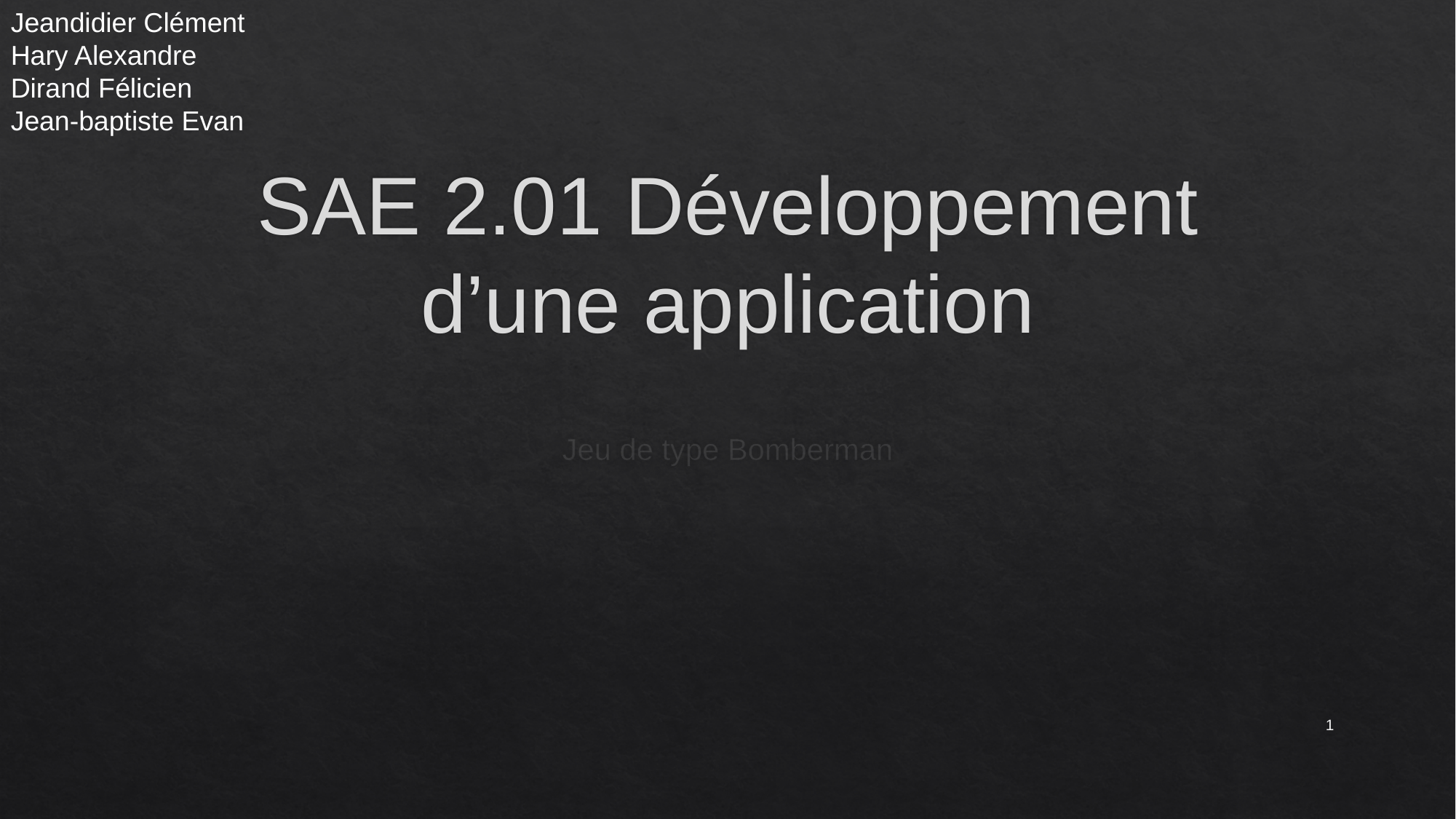

Jeandidier Clément
Hary Alexandre
Dirand Félicien
Jean-baptiste Evan
# SAE 2.01 Développement d’une application
Jeu de type Bomberman
1